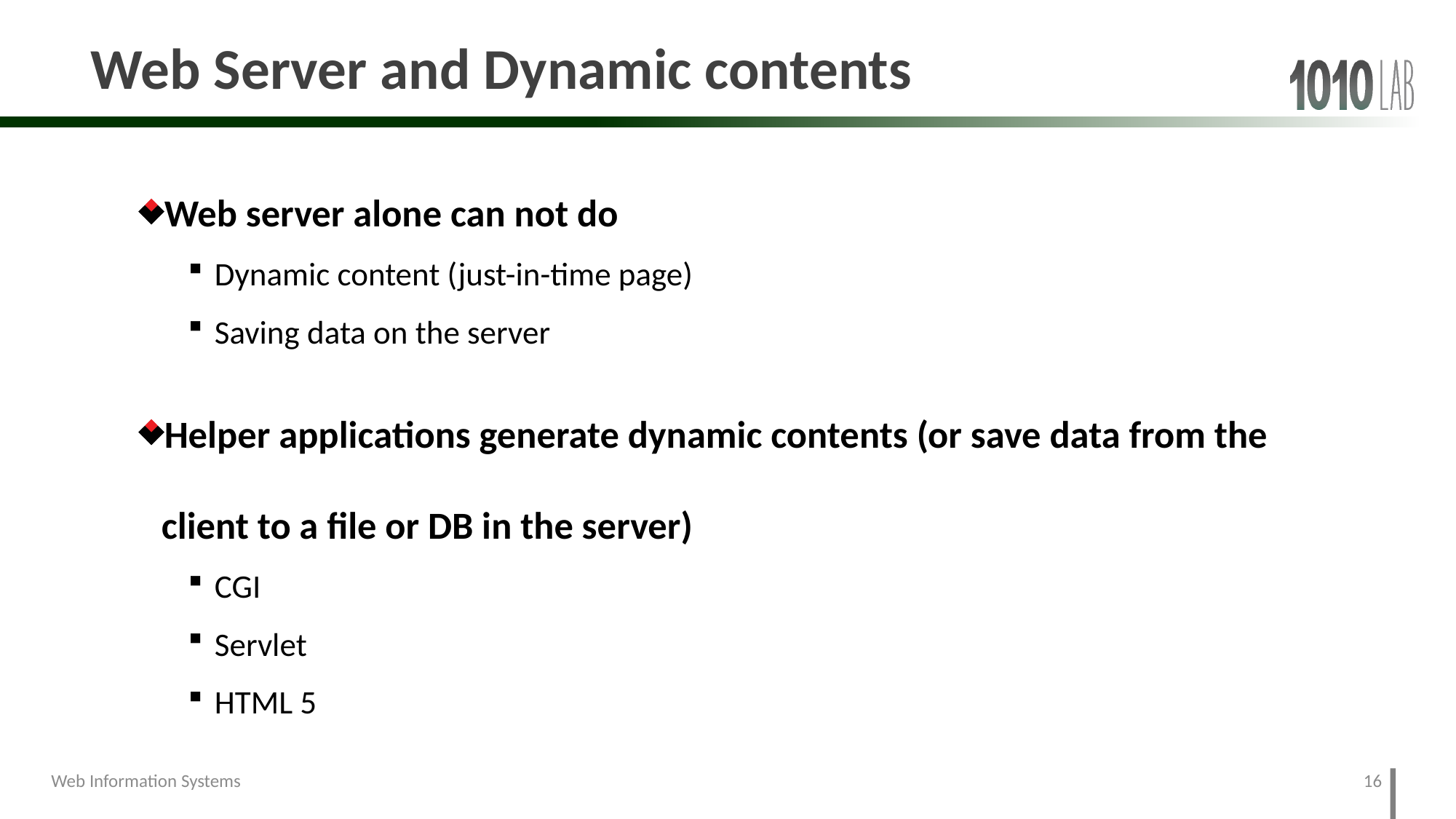

# Web Server and Dynamic contents
Web server alone can not do
Dynamic content (just-in-time page)
Saving data on the server
Helper applications generate dynamic contents (or save data from the client to a file or DB in the server)
CGI
Servlet
HTML 5
16
Web Information Systems